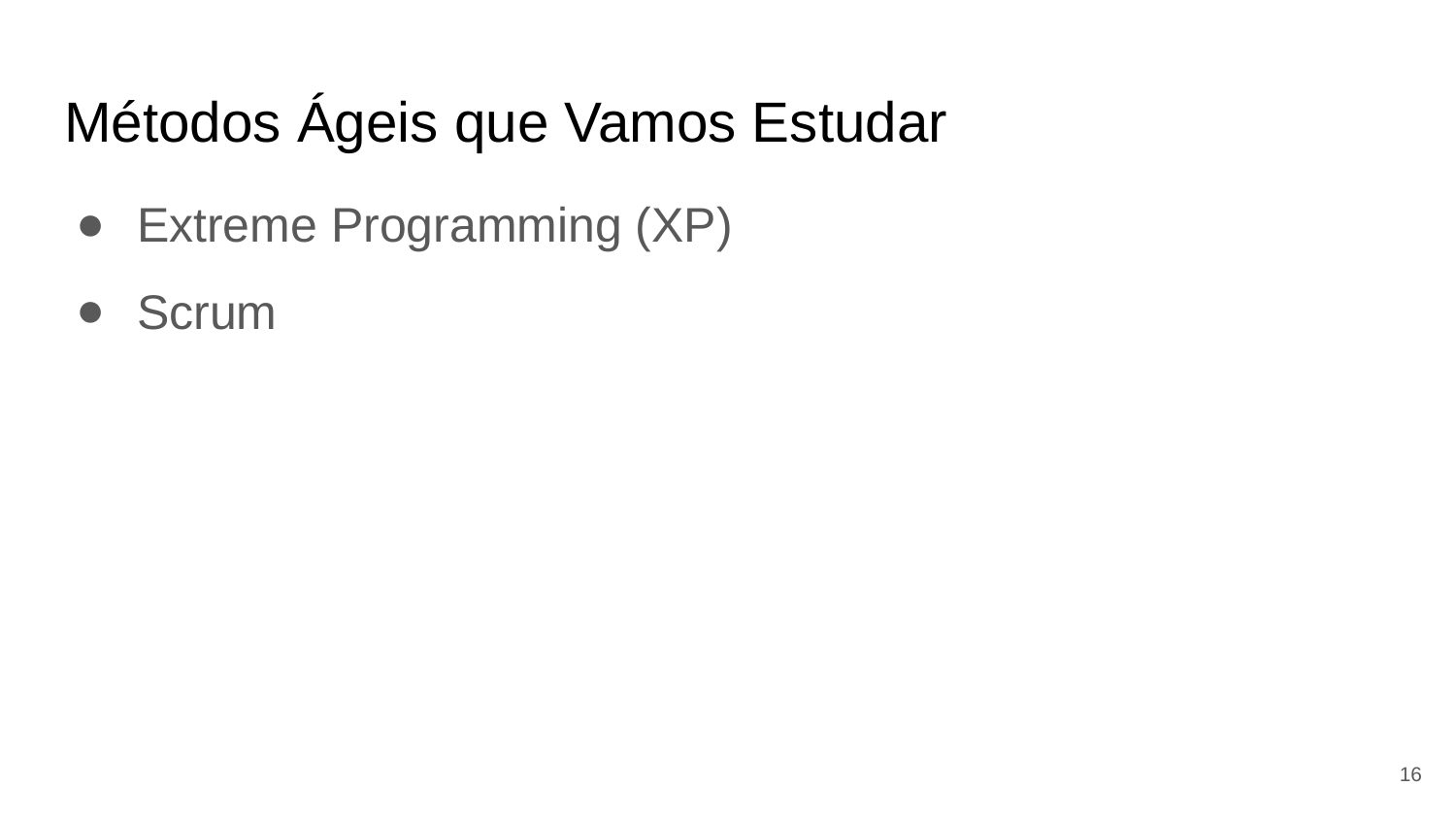

# Métodos Ágeis que Vamos Estudar
Extreme Programming (XP)
Scrum
16